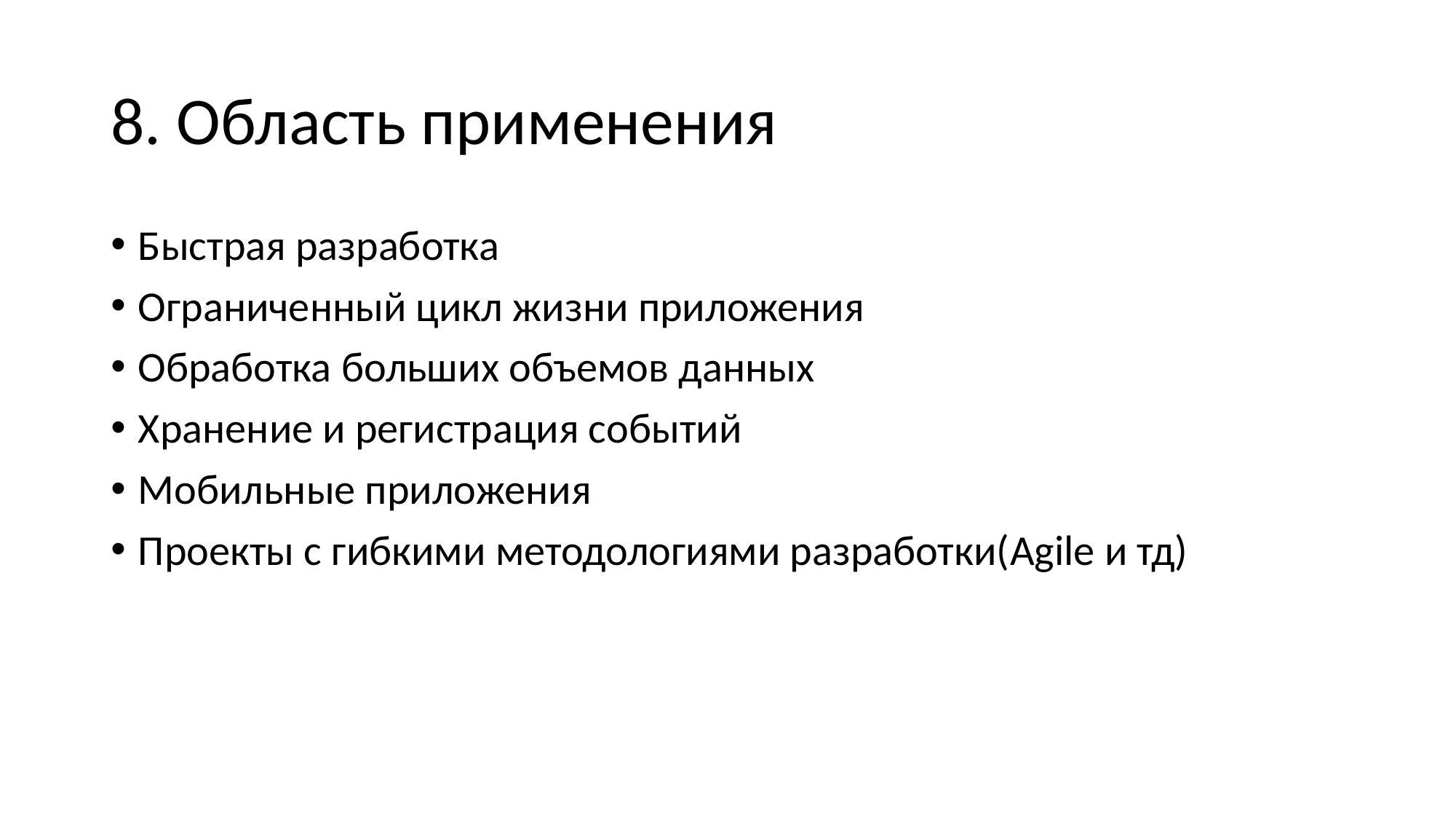

# 8. Область применения
Быстрая разработка
Ограниченный цикл жизни приложения
Обработка больших объемов данных
Хранение и регистрация событий
Мобильные приложения
Проекты с гибкими методологиями разработки(Agile и тд)